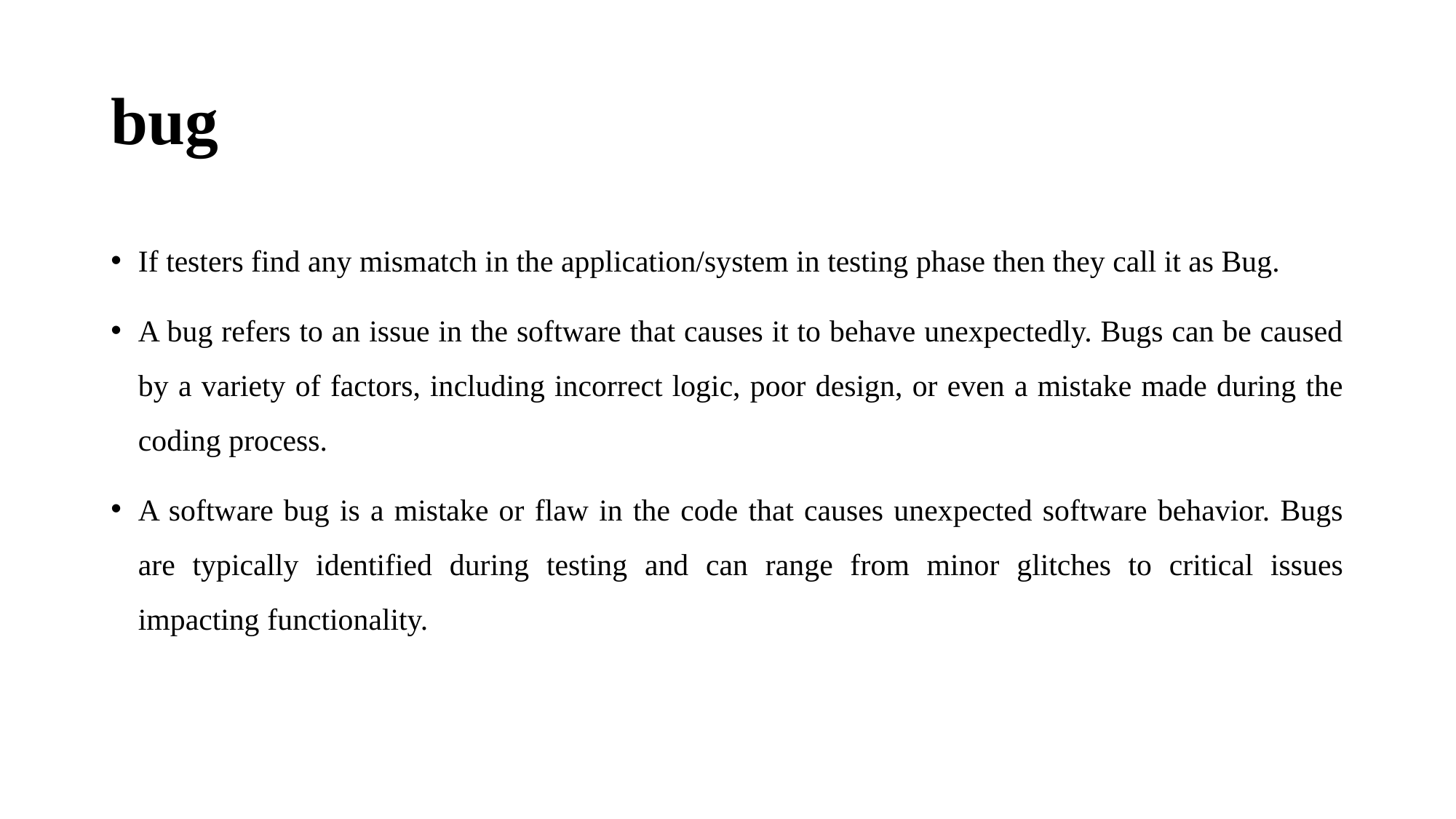

# bug
If testers find any mismatch in the application/system in testing phase then they call it as Bug.
A bug refers to an issue in the software that causes it to behave unexpectedly. Bugs can be caused by a variety of factors, including incorrect logic, poor design, or even a mistake made during the coding process.
A software bug is a mistake or flaw in the code that causes unexpected software behavior. Bugs are typically identified during testing and can range from minor glitches to critical issues impacting functionality.